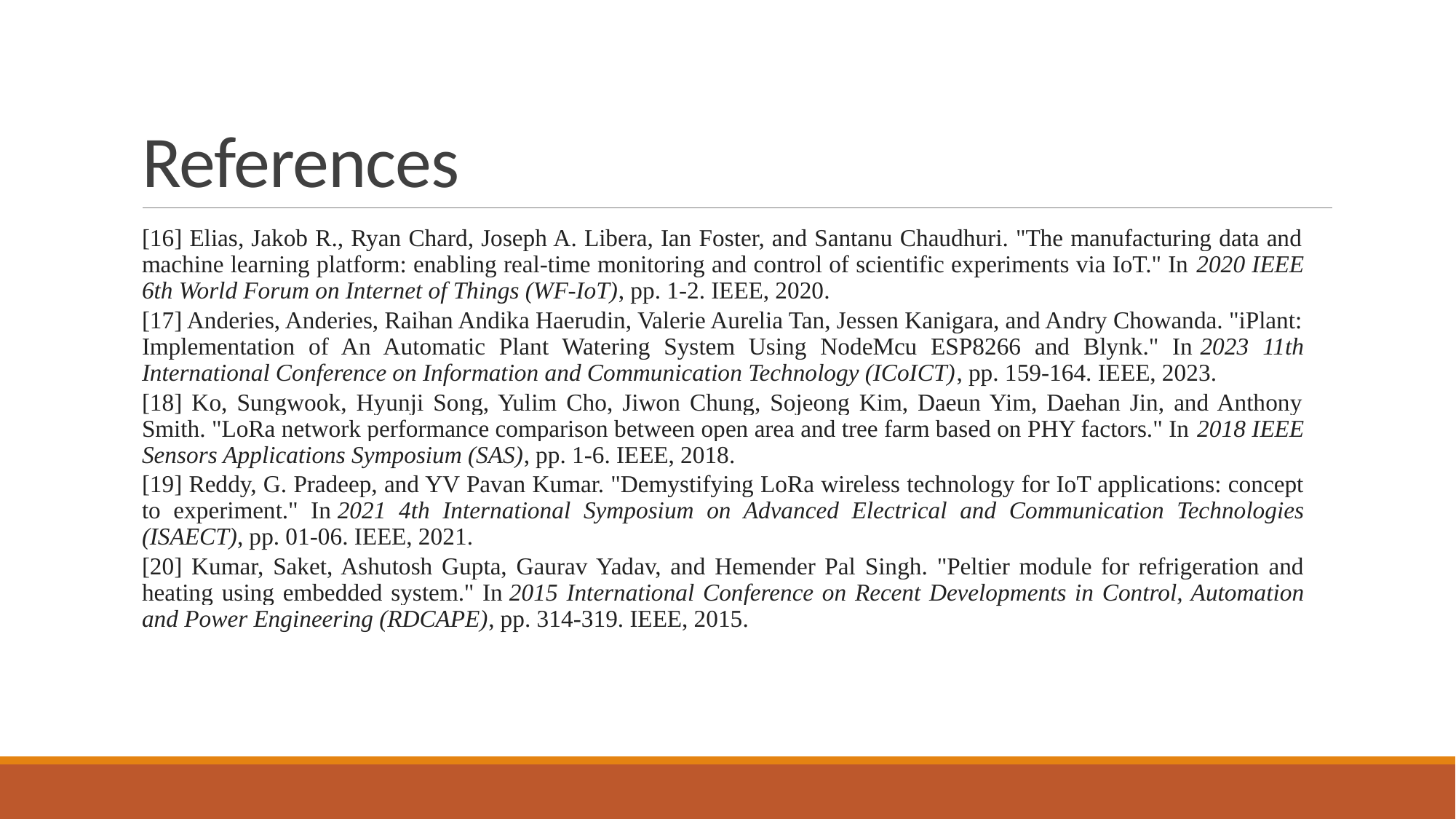

# References
[16] Elias, Jakob R., Ryan Chard, Joseph A. Libera, Ian Foster, and Santanu Chaudhuri. "The manufacturing data and machine learning platform: enabling real-time monitoring and control of scientific experiments via IoT." In 2020 IEEE 6th World Forum on Internet of Things (WF-IoT), pp. 1-2. IEEE, 2020.
[17] Anderies, Anderies, Raihan Andika Haerudin, Valerie Aurelia Tan, Jessen Kanigara, and Andry Chowanda. "iPlant: Implementation of An Automatic Plant Watering System Using NodeMcu ESP8266 and Blynk." In 2023 11th International Conference on Information and Communication Technology (ICoICT), pp. 159-164. IEEE, 2023.
[18] Ko, Sungwook, Hyunji Song, Yulim Cho, Jiwon Chung, Sojeong Kim, Daeun Yim, Daehan Jin, and Anthony Smith. "LoRa network performance comparison between open area and tree farm based on PHY factors." In 2018 IEEE Sensors Applications Symposium (SAS), pp. 1-6. IEEE, 2018.
[19] Reddy, G. Pradeep, and YV Pavan Kumar. "Demystifying LoRa wireless technology for IoT applications: concept to experiment." In 2021 4th International Symposium on Advanced Electrical and Communication Technologies (ISAECT), pp. 01-06. IEEE, 2021.
[20] Kumar, Saket, Ashutosh Gupta, Gaurav Yadav, and Hemender Pal Singh. "Peltier module for refrigeration and heating using embedded system." In 2015 International Conference on Recent Developments in Control, Automation and Power Engineering (RDCAPE), pp. 314-319. IEEE, 2015.